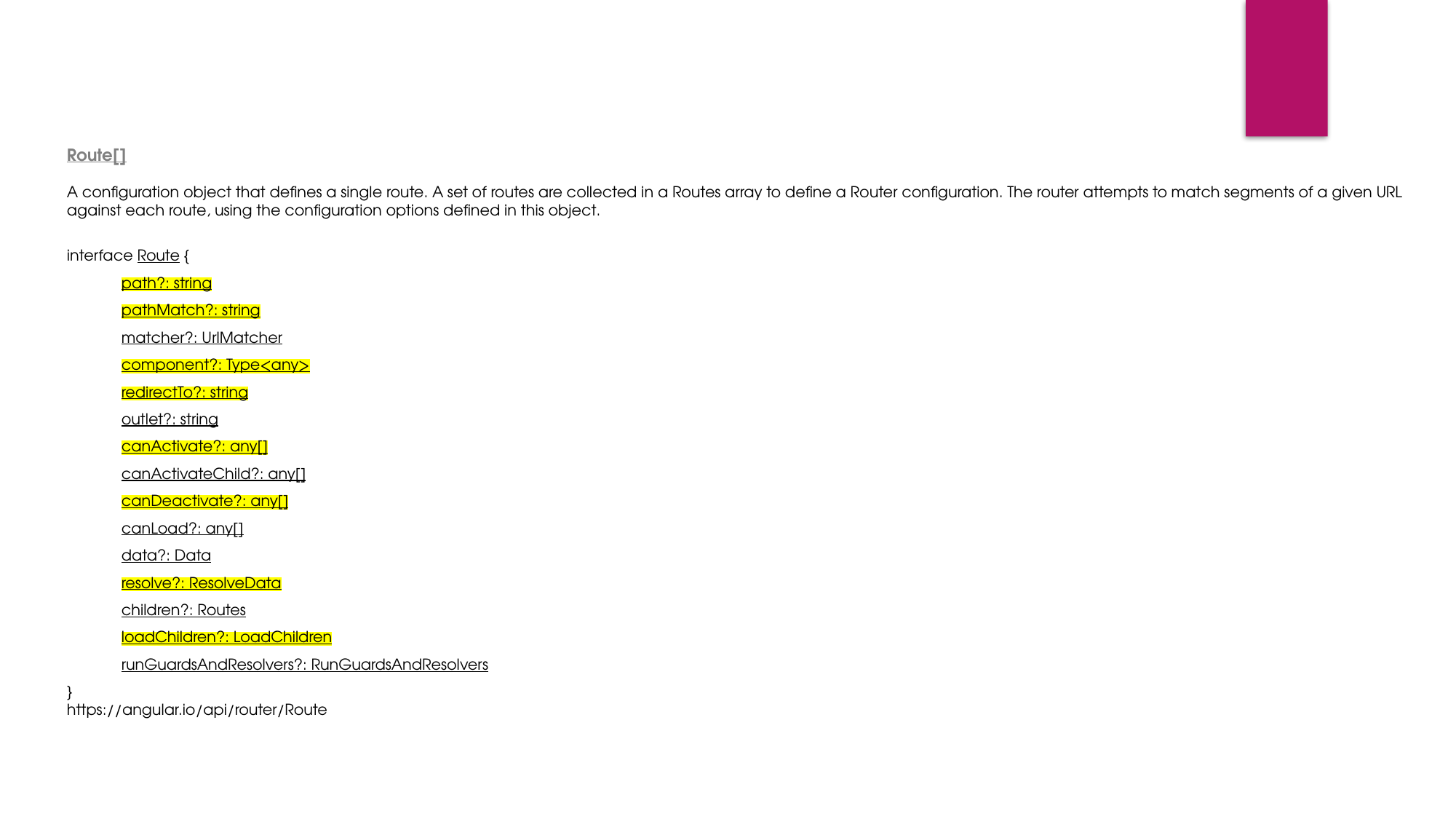

Route[]

A configuration object that defines a single route. A set of routes are collected in a Routes array to define a Router configuration. The router attempts to match segments of a given URL against each route, using the configuration options defined in this object.

interface Route {
path?: string
pathMatch?: string
matcher?: UrlMatcher
component?: Type<any>
redirectTo?: string
outlet?: string
canActivate?: any[]
canActivateChild?: any[]
canDeactivate?: any[]
canLoad?: any[]
data?: Data
resolve?: ResolveData
children?: Routes
loadChildren?: LoadChildren
runGuardsAndResolvers?: RunGuardsAndResolvers
}
https://angular.io/api/router/Route